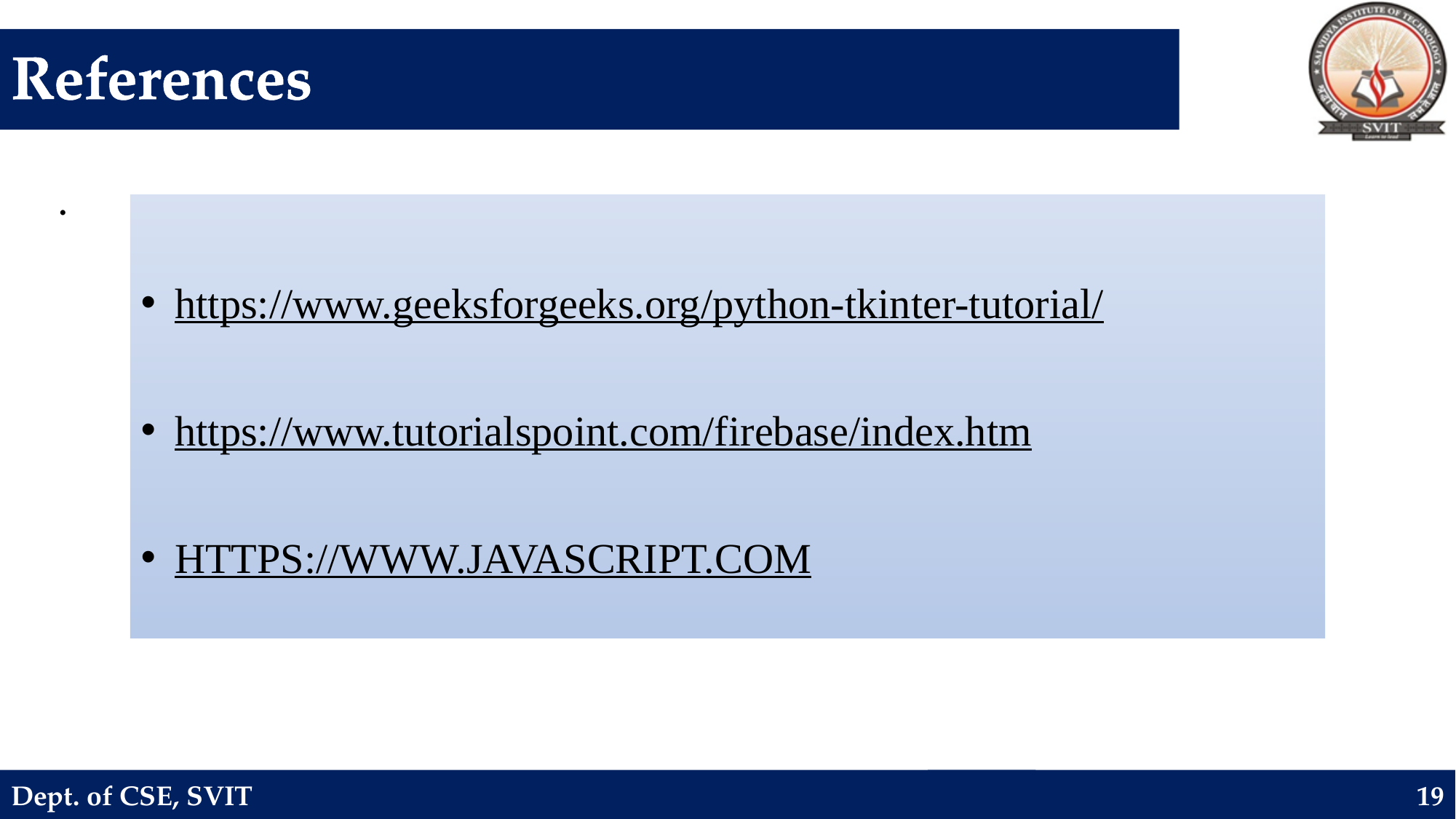

# References
.

https://www.geeksforgeeks.org/python-tkinter-tutorial/
https://www.tutorialspoint.com/firebase/index.htm
https://www.javascript.com

Dept. of CSE, SVIT
19
Dept. of ISE, SVIT